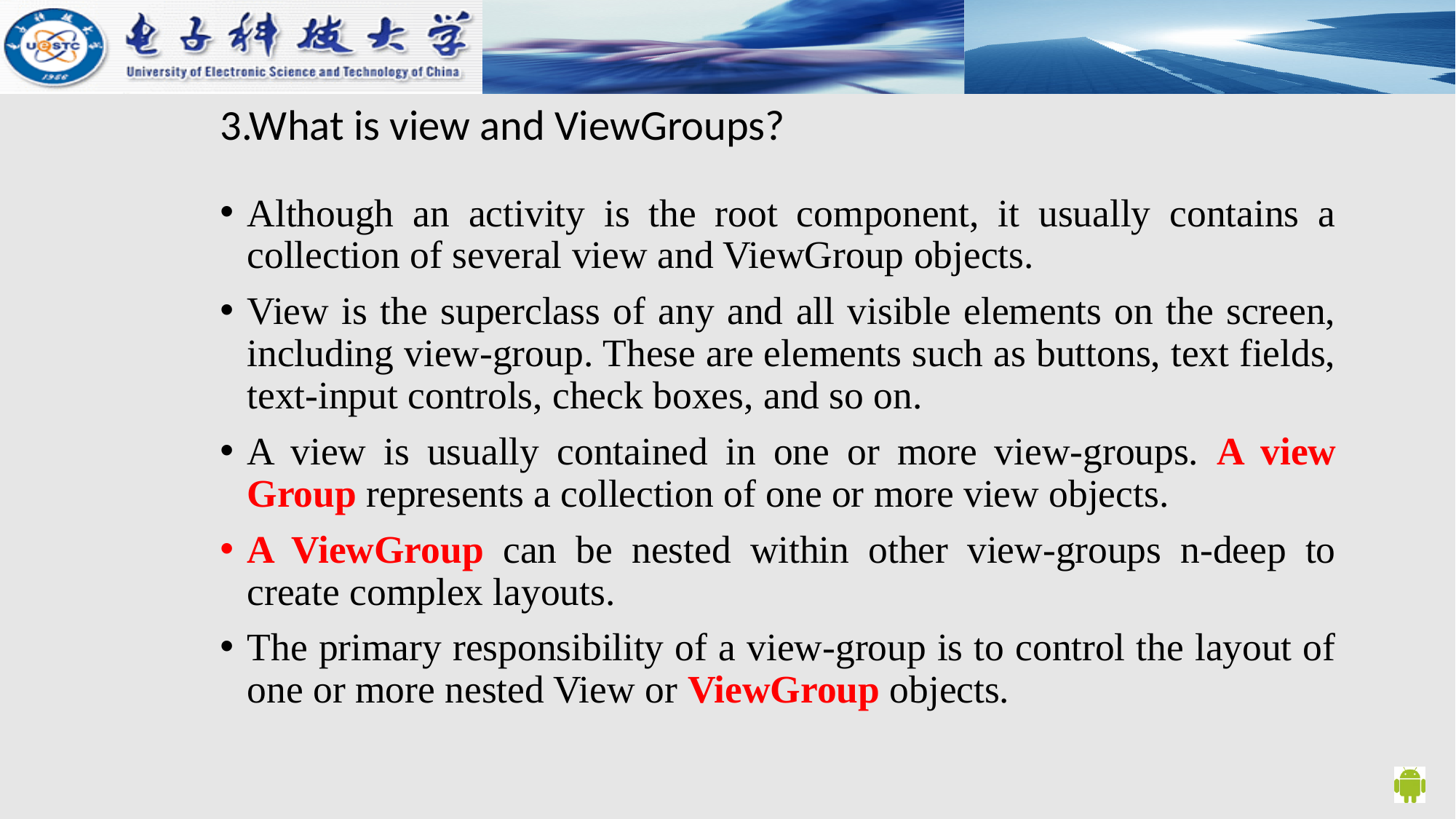

# 3.What is view and ViewGroups?
Although an activity is the root component, it usually contains a collection of several view and ViewGroup objects.
View is the superclass of any and all visible elements on the screen, including view-group. These are elements such as buttons, text fields, text-input controls, check boxes, and so on.
A view is usually contained in one or more view-groups. A view Group represents a collection of one or more view objects.
A ViewGroup can be nested within other view-groups n-deep to create complex layouts.
The primary responsibility of a view-group is to control the layout of one or more nested View or ViewGroup objects.